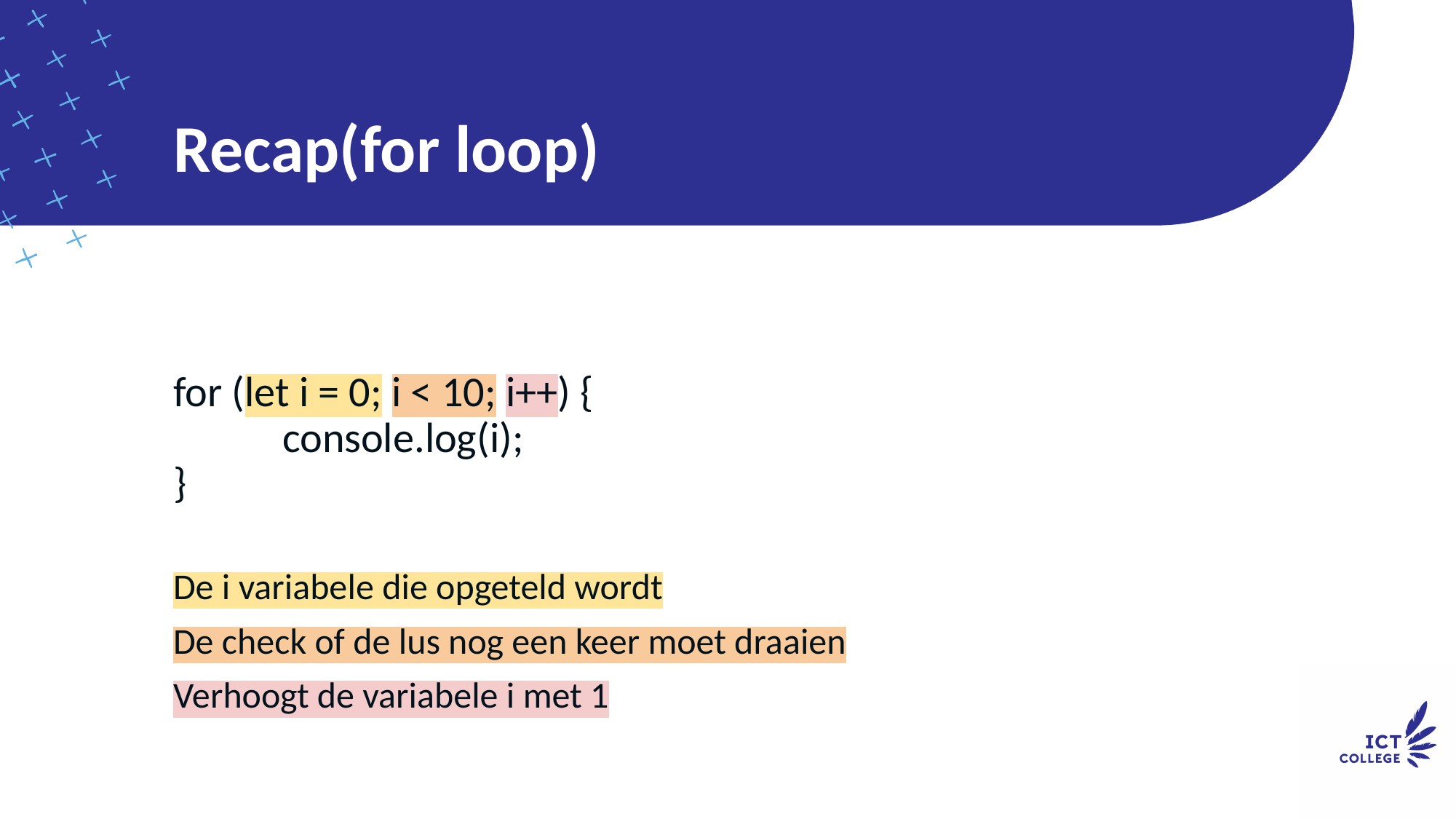

# Recap(for loop)

for (let i = 0; i < 10; i++) {
	console.log(i);
}

De i variabele die opgeteld wordt
De check of de lus nog een keer moet draaien
Verhoogt de variabele i met 1